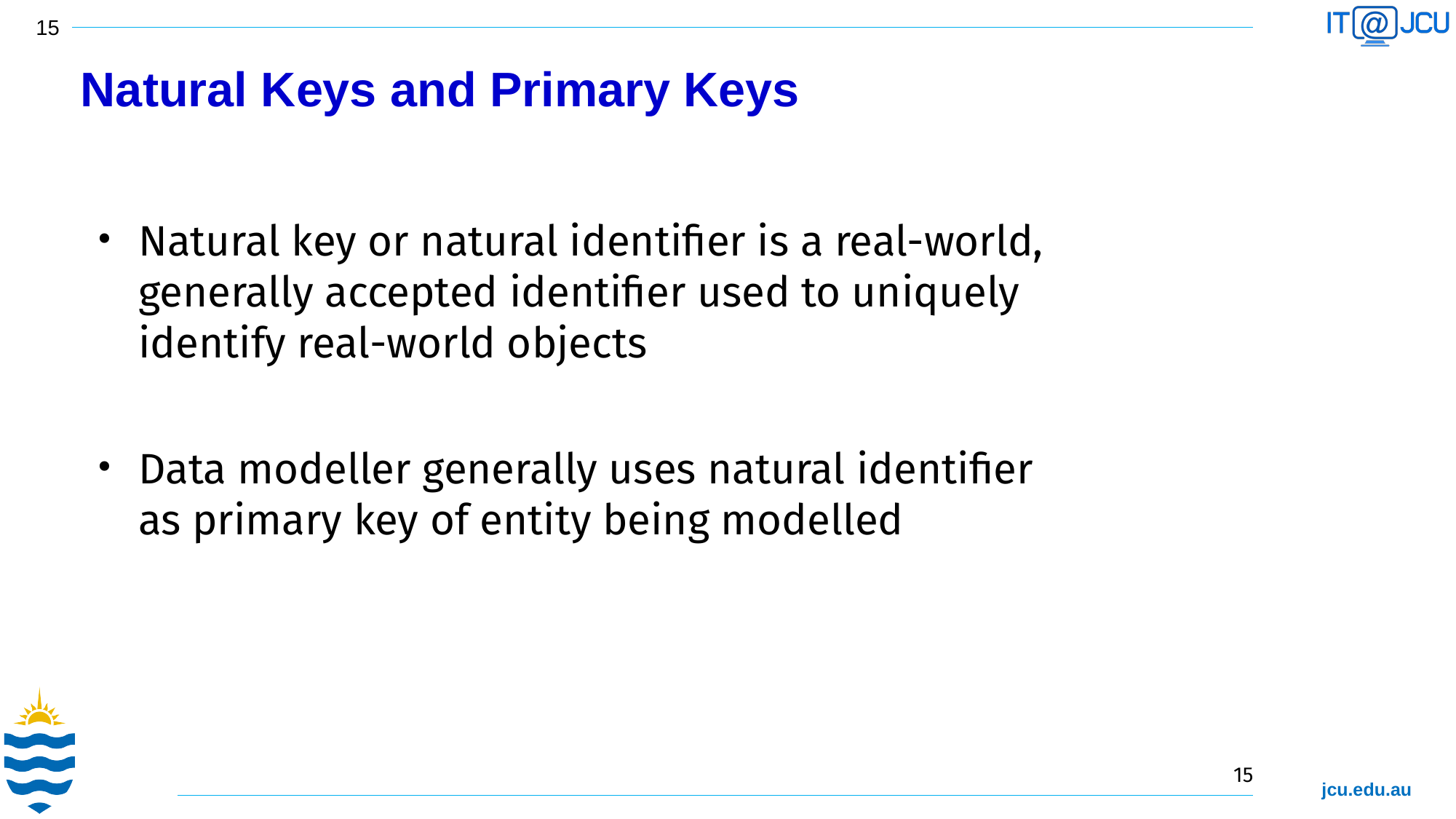

Natural Keys and Primary Keys
Natural key or natural identifier is a real-world, generally accepted identifier used to uniquely identify real-world objects

Data modeller generally uses natural identifier as primary key of entity being modelled
15